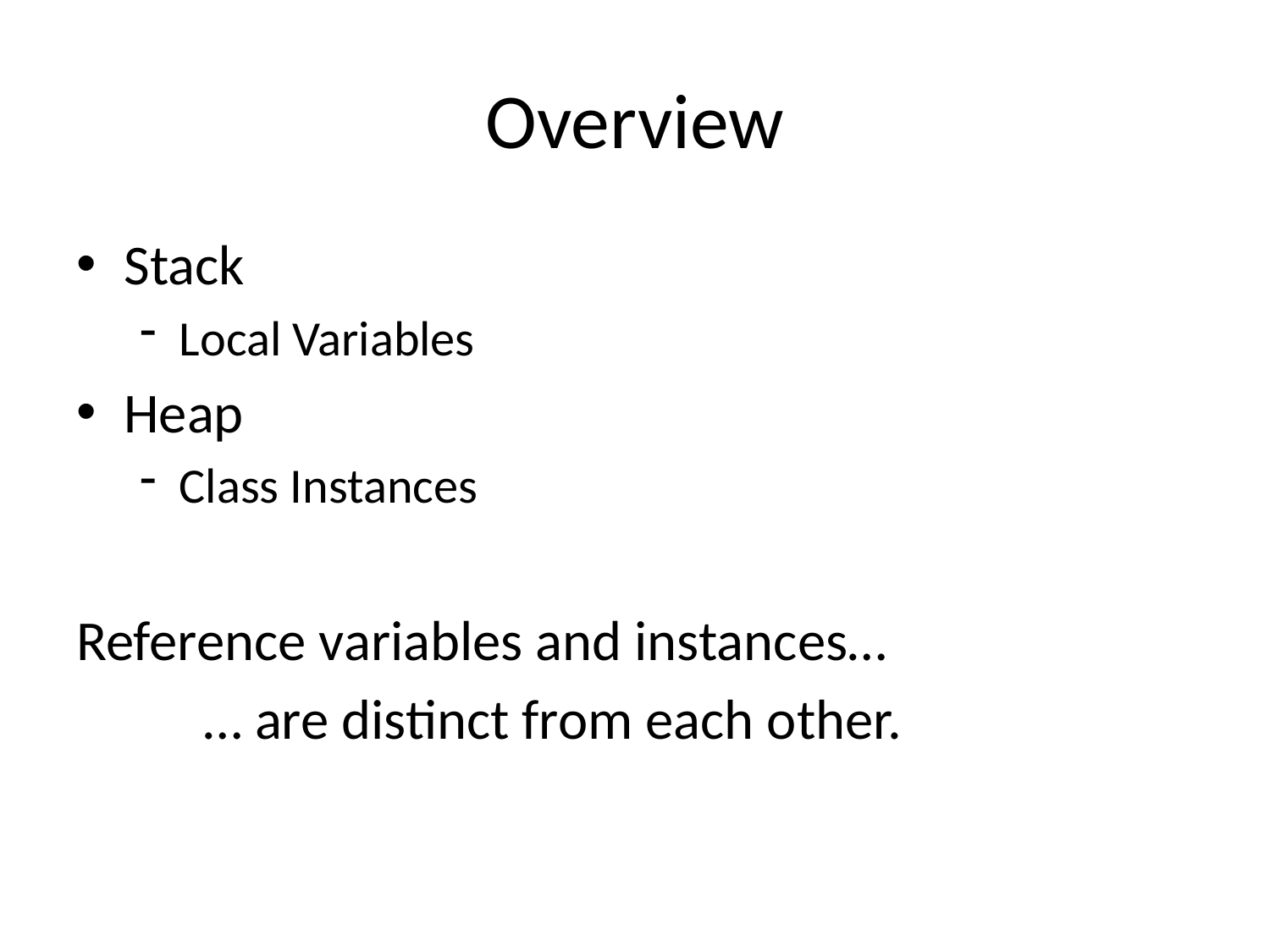

# Overview
Stack
Local Variables
Heap
Class Instances

Reference variables and instances…
	… are distinct from each other.